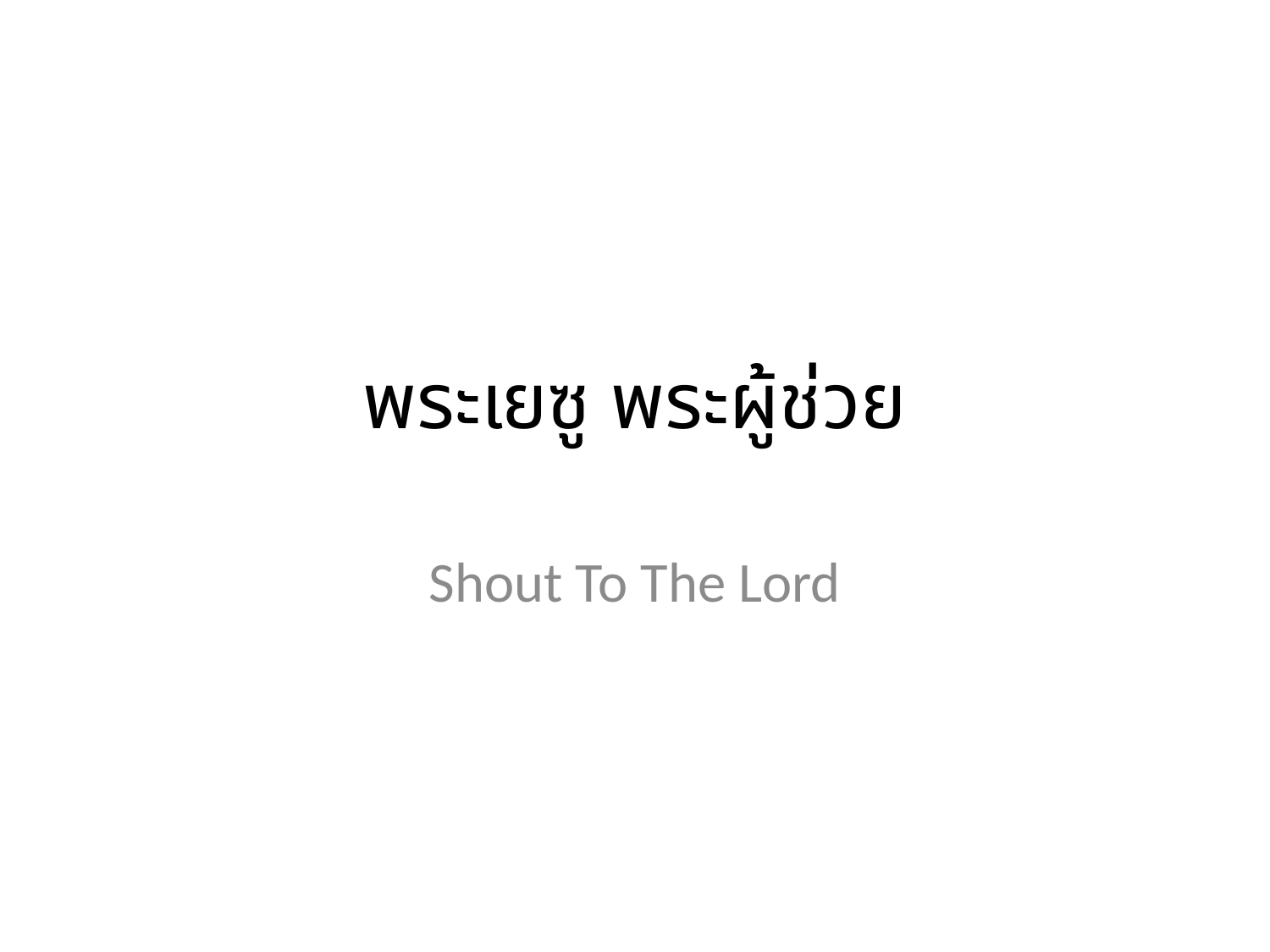

# พระเยซู พระผู้ช่วย
Shout To The Lord